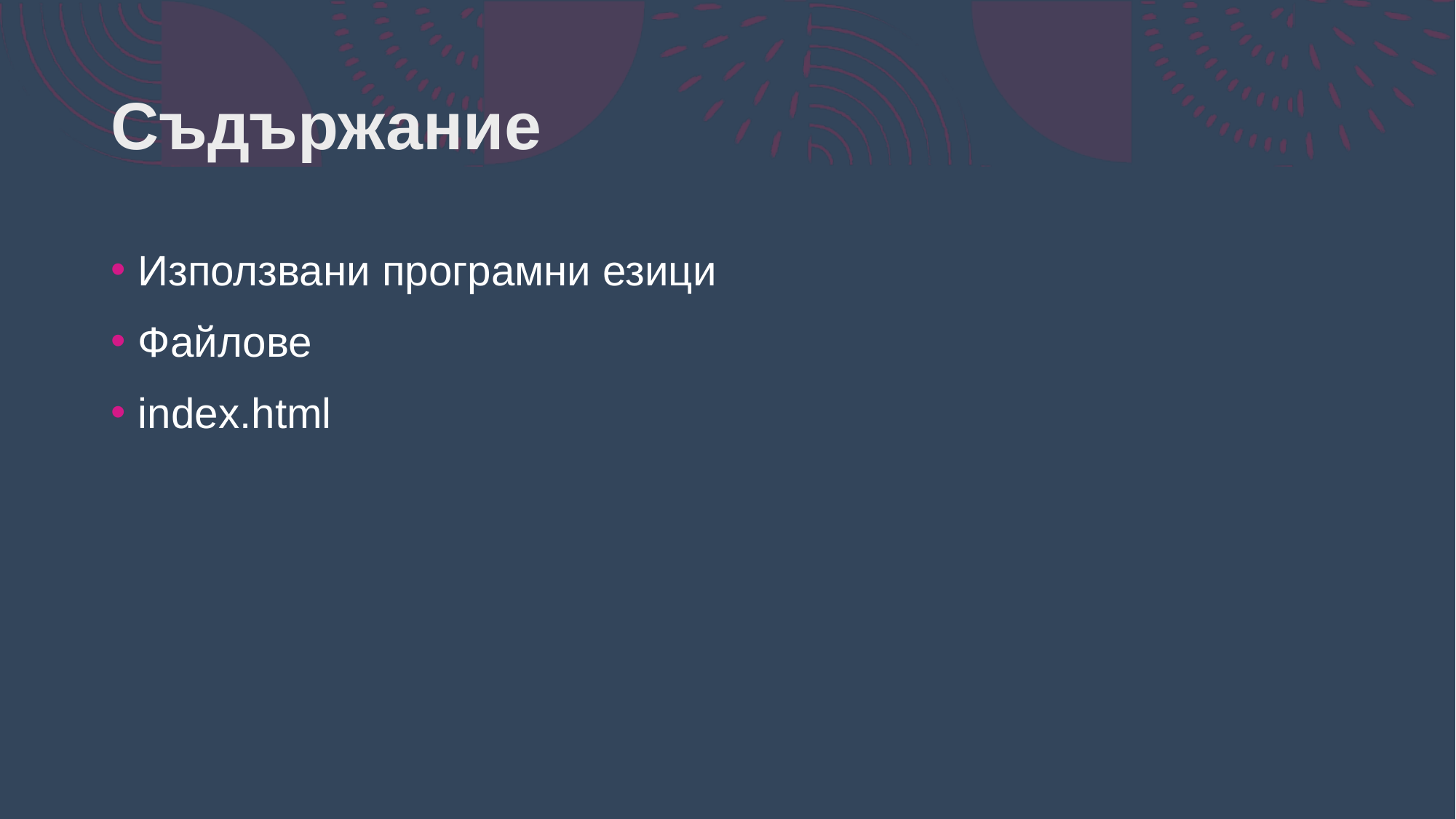

# Съдържание
Използвани програмни езици
Файлове
index.html